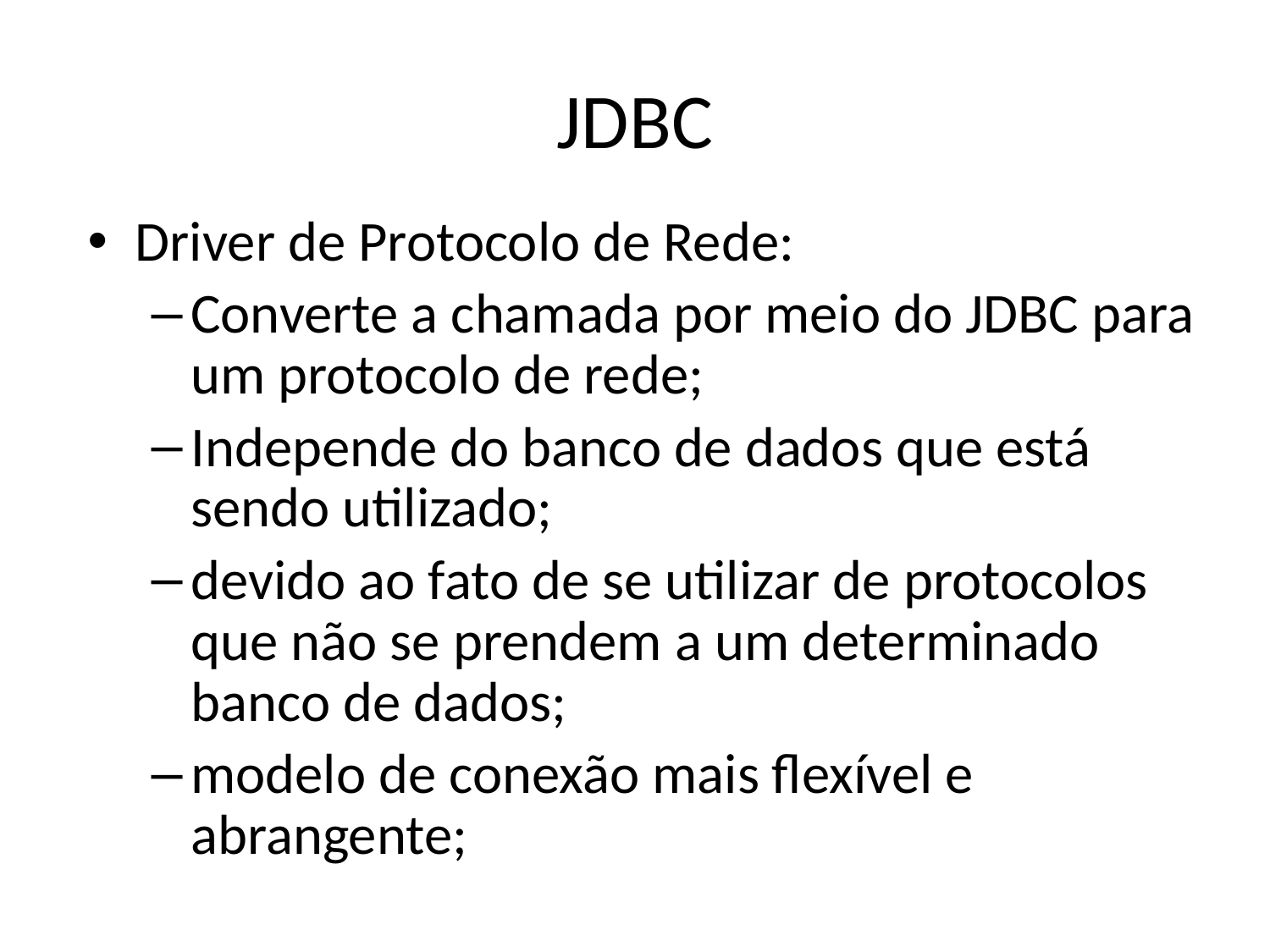

# JDBC
Driver de Protocolo de Rede:
Converte a chamada por meio do JDBC para um protocolo de rede;
Independe do banco de dados que está sendo utilizado;
devido ao fato de se utilizar de protocolos que não se prendem a um determinado banco de dados;
modelo de conexão mais flexível e abrangente;